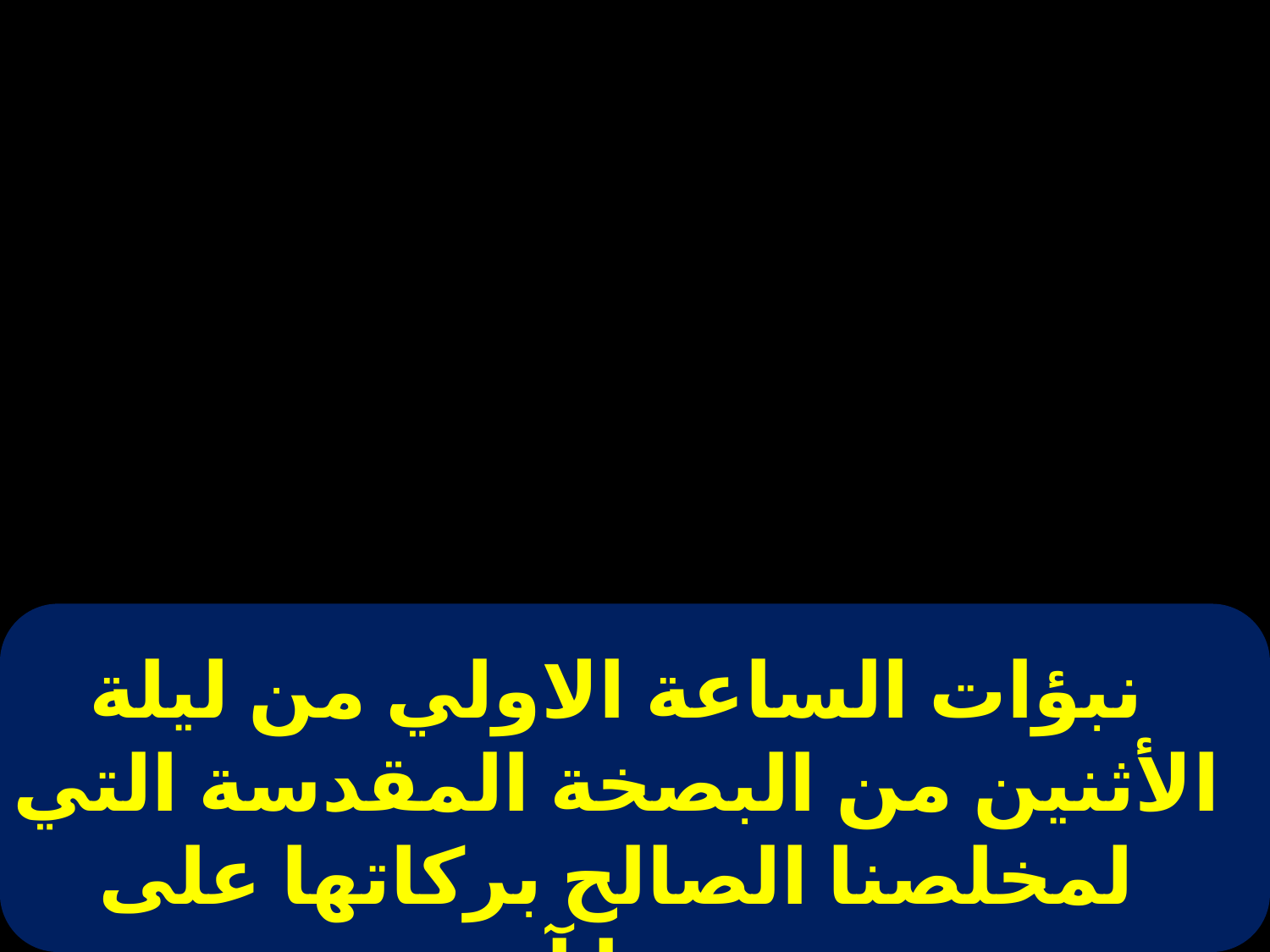

نبؤات الساعة الاولي من ليلة الأثنين من البصخة المقدسة التي لمخلصنا الصالح بركاتها على جميعنا آمين